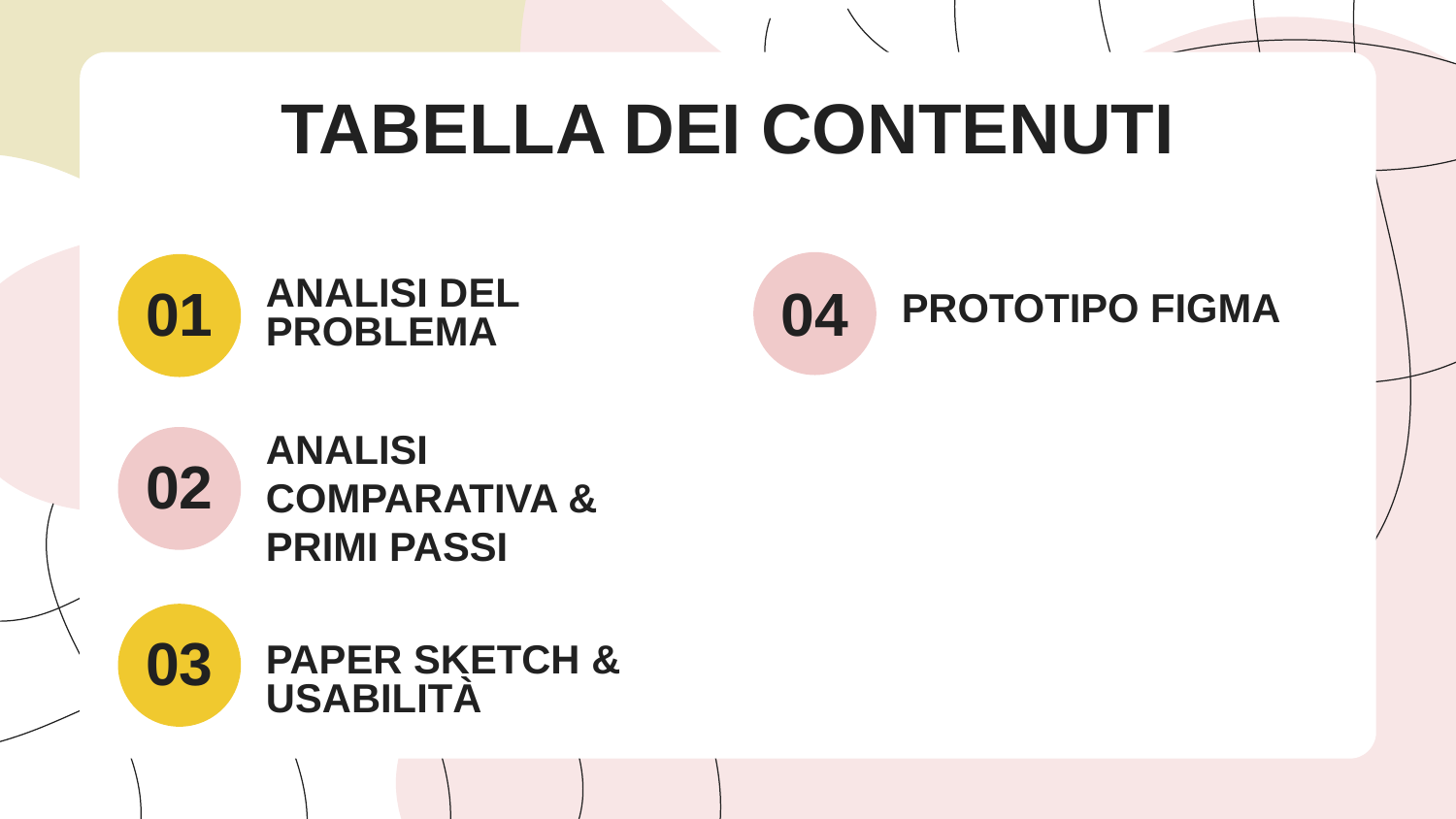

TABELLA DEI CONTENUTI

01
04
# ANALISI DEL PROBLEMA
PROTOTIPO FIGMA
ANALISI COMPARATIVA & PRIMI PASSI

02

03
PAPER SKETCH & USABILITÀ